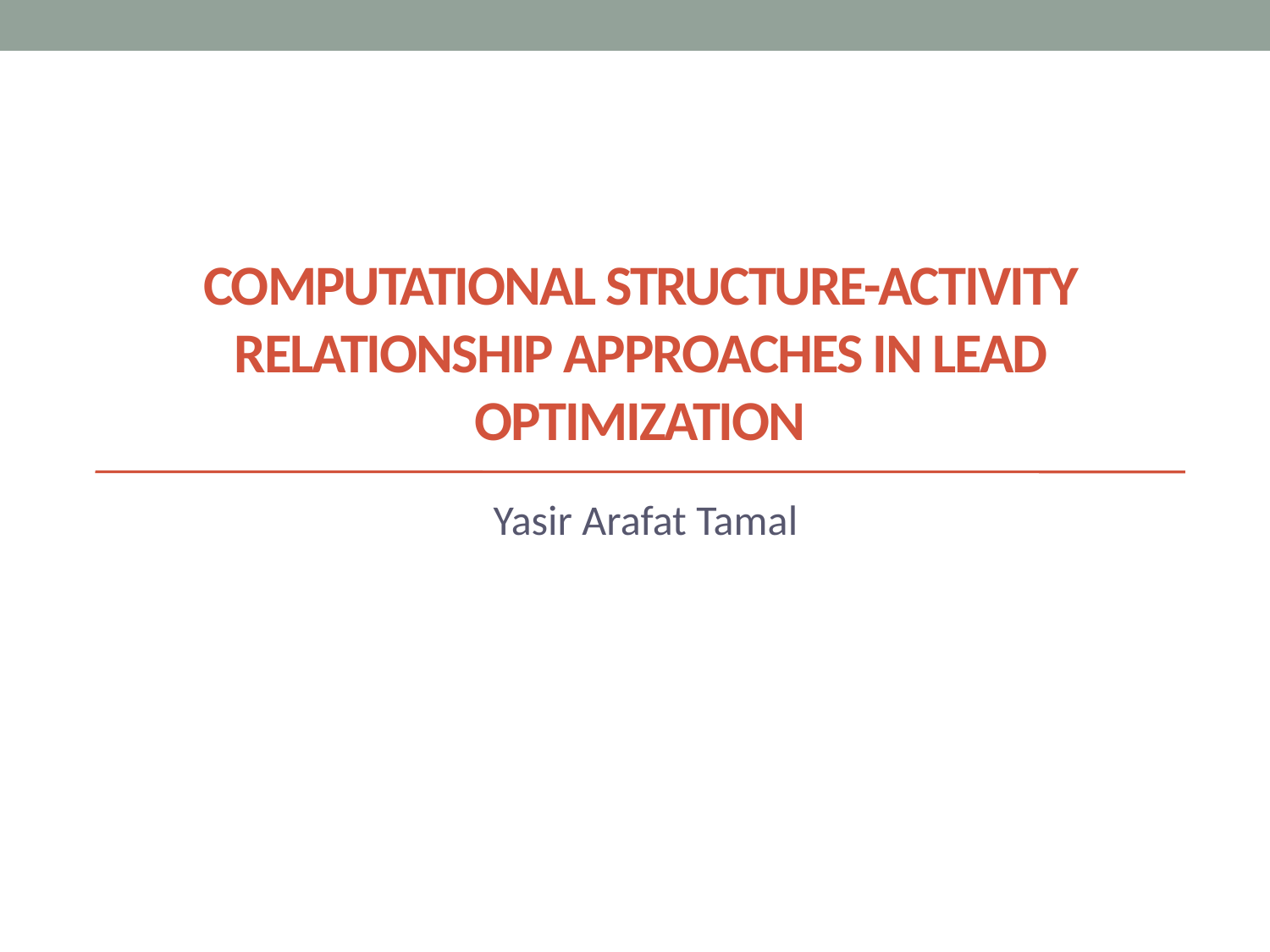

# Computational structure-activity relationship approaches in lead optimization
Yasir Arafat Tamal